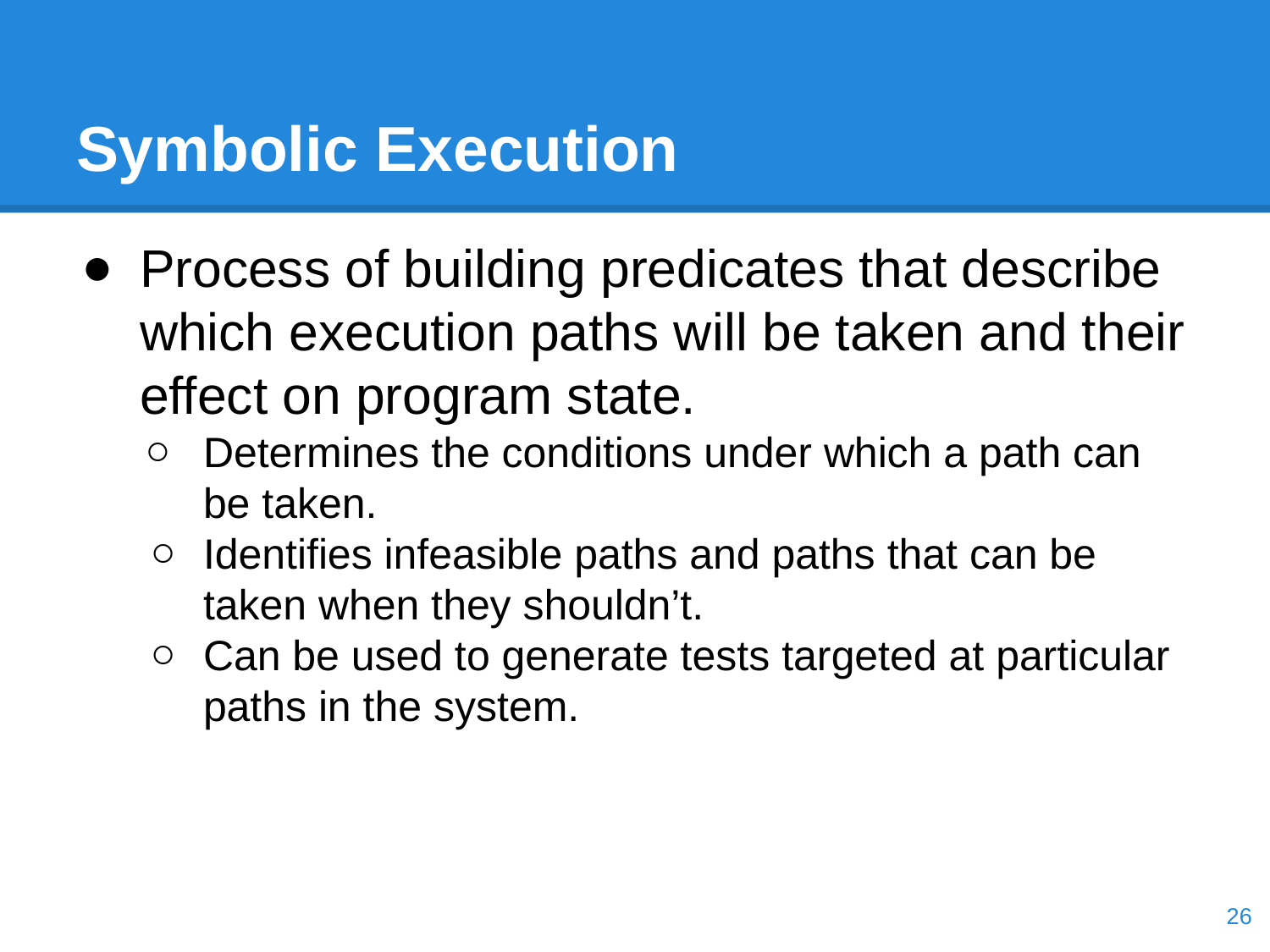

# Symbolic Execution
Process of building predicates that describe which execution paths will be taken and their effect on program state.
Determines the conditions under which a path can be taken.
Identifies infeasible paths and paths that can be taken when they shouldn’t.
Can be used to generate tests targeted at particular paths in the system.
26